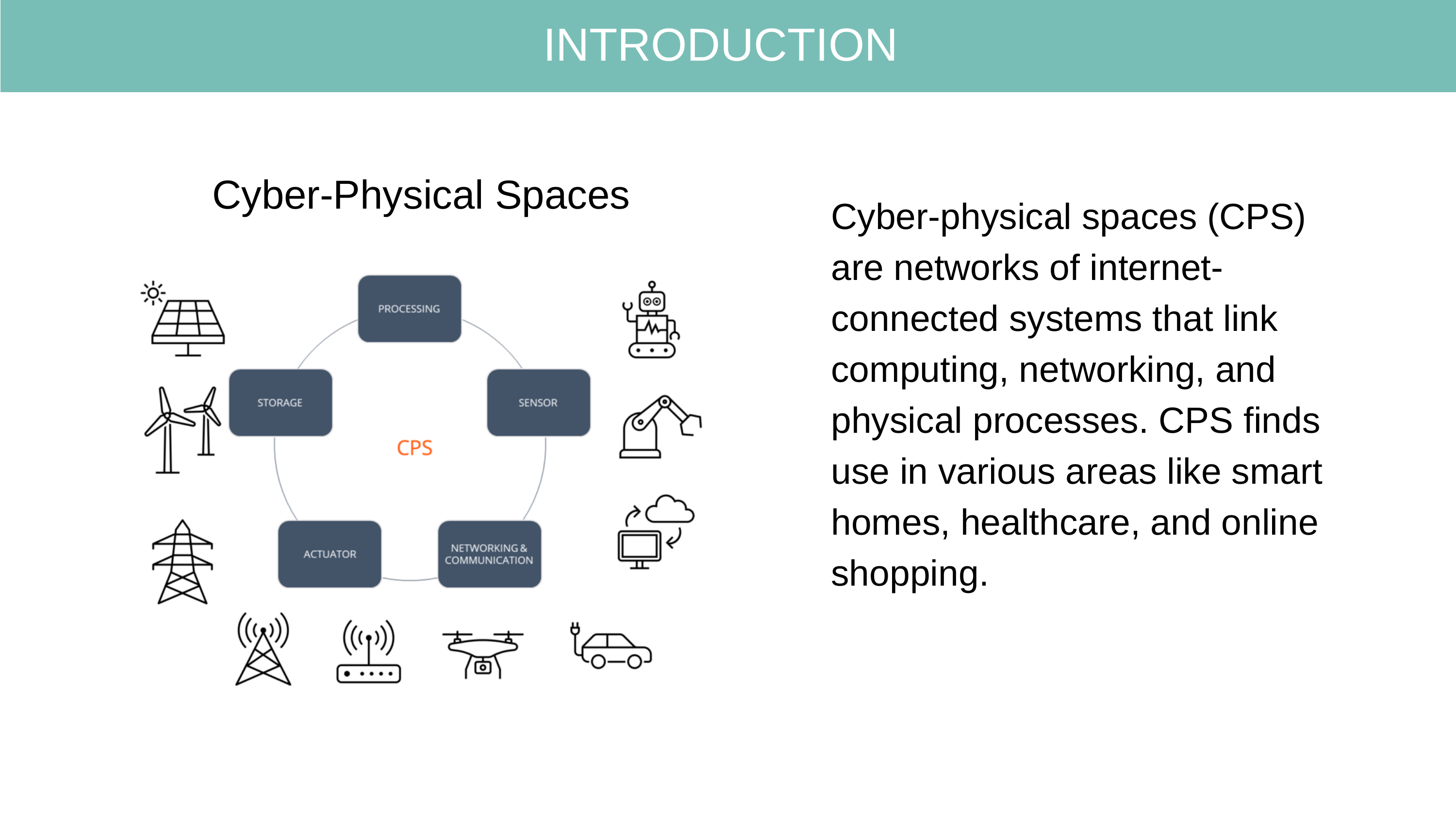

INTRODUCTION
Cyber-Physical Spaces
Cyber-physical spaces (CPS) are networks of internet-connected systems that link computing, networking, and physical processes. CPS finds use in various areas like smart homes, healthcare, and online shopping.